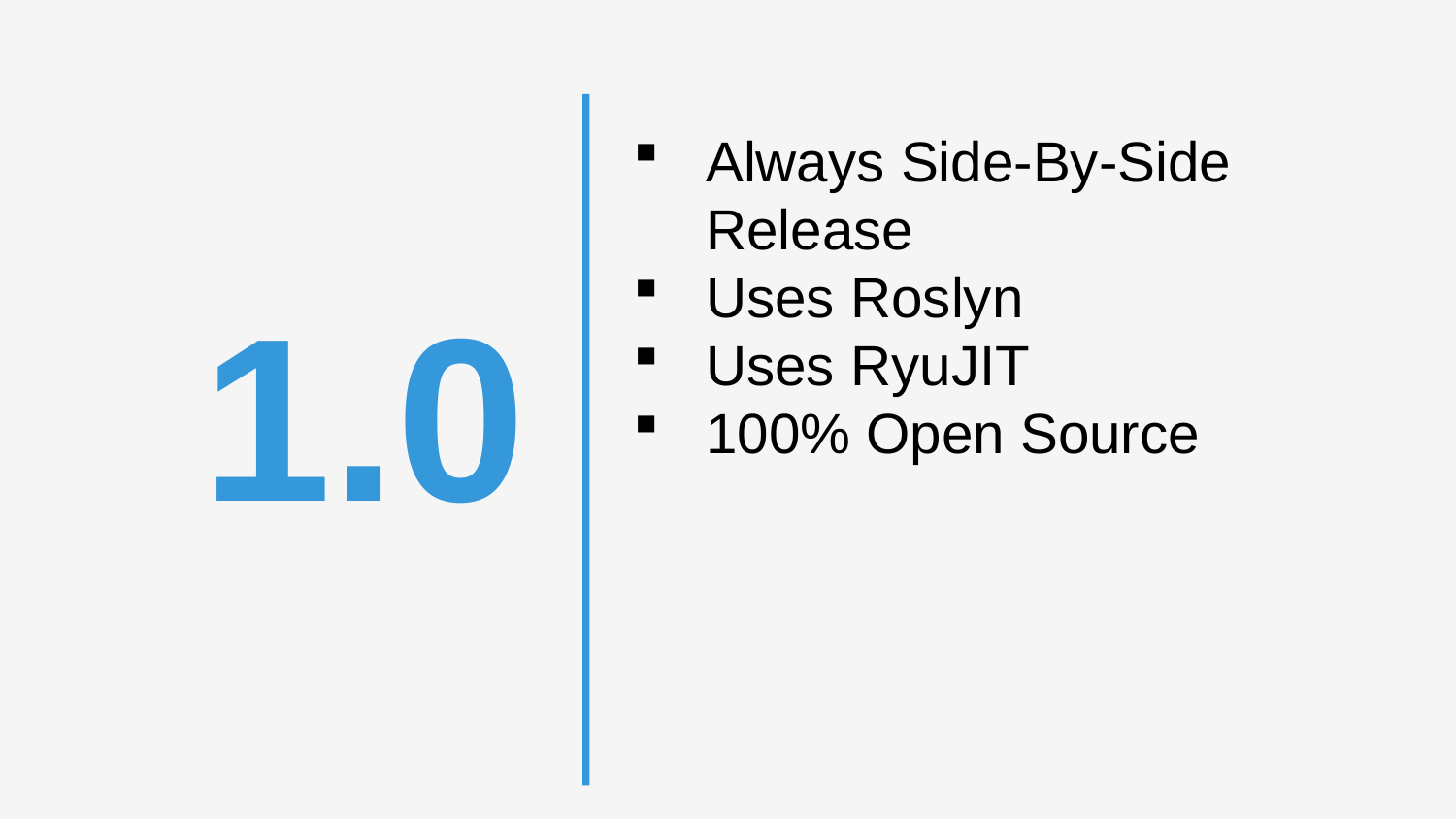

Always Side-By-Side Release
Uses Roslyn
Uses RyuJIT
100% Open Source
1.0